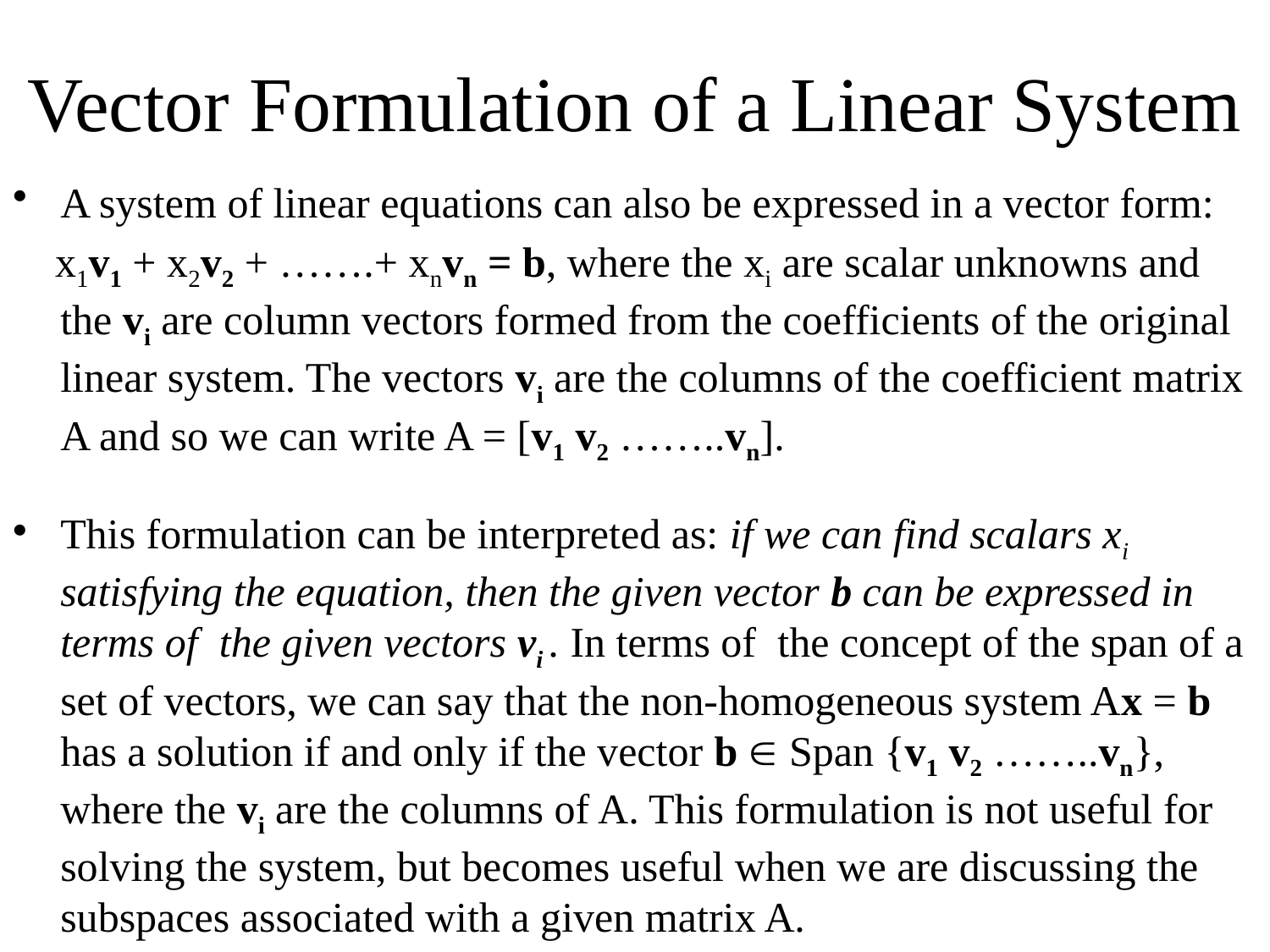

# Vector Formulation of a Linear System
A system of linear equations can also be expressed in a vector form:
    x1v1 + x2v2 + …….+ xnvn = b, where the xi are scalar unknowns and the vi are column vectors formed from the coefficients of the original linear system. The vectors vi are the columns of the coefficient matrix A and so we can write A = [v1 v2 ……..vn].

This formulation can be interpreted as: if we can find scalars xi satisfying the equation, then the given vector b can be expressed in terms of  the given vectors vi . In terms of  the concept of the span of a set of vectors, we can say that the non-homogeneous system Ax = b has a solution if and only if the vector b ∈ Span {v1 v2 ……..vn}, where the vi are the columns of A. This formulation is not useful for solving the system, but becomes useful when we are discussing the subspaces associated with a given matrix A.